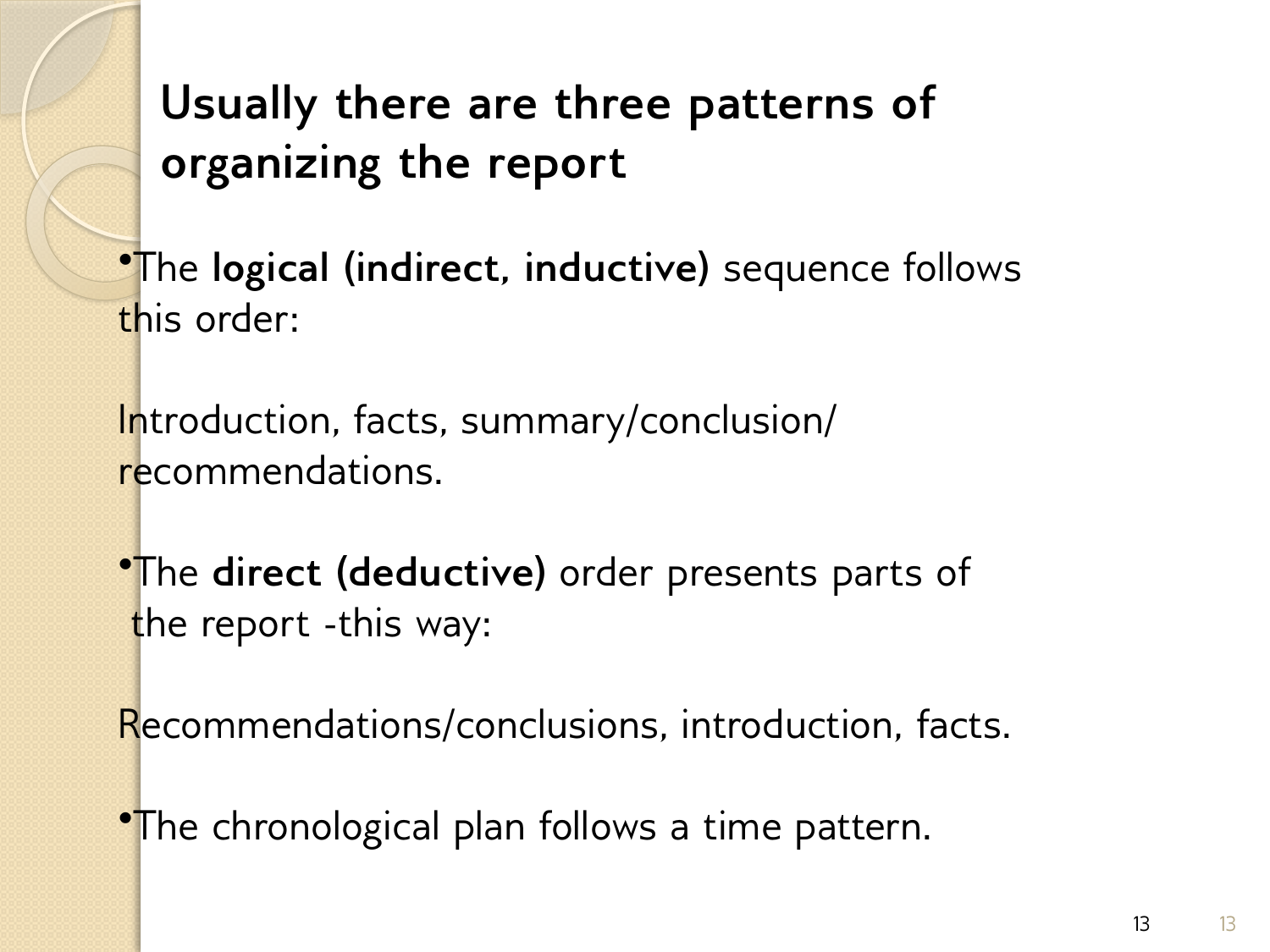

Usually there are three patterns of organizing the report
The logical (indirect, inductive) sequence follows
this order:

Introduction, facts, summary/conclusion/
recommendations.

The direct (deductive) order presents parts of
 the report -this way:

Recommendations/conclusions, introduction, facts.

The chronological plan follows a time pattern.
13
13